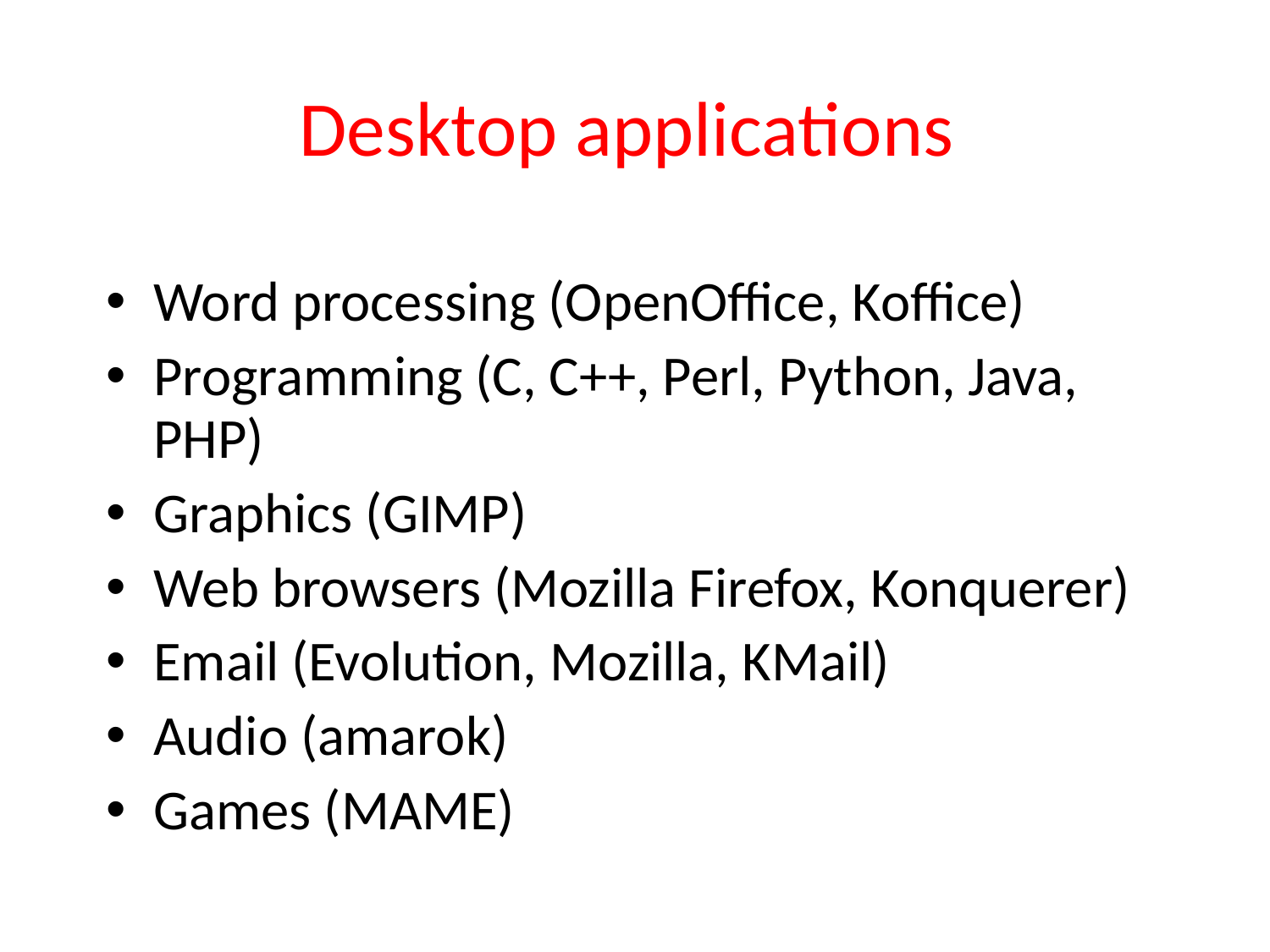

# Desktop applications
Word processing (OpenOffice, Koffice)
Programming (C, C++, Perl, Python, Java, PHP)
Graphics (GIMP)
Web browsers (Mozilla Firefox, Konquerer)
Email (Evolution, Mozilla, KMail)
Audio (amarok)
Games (MAME)